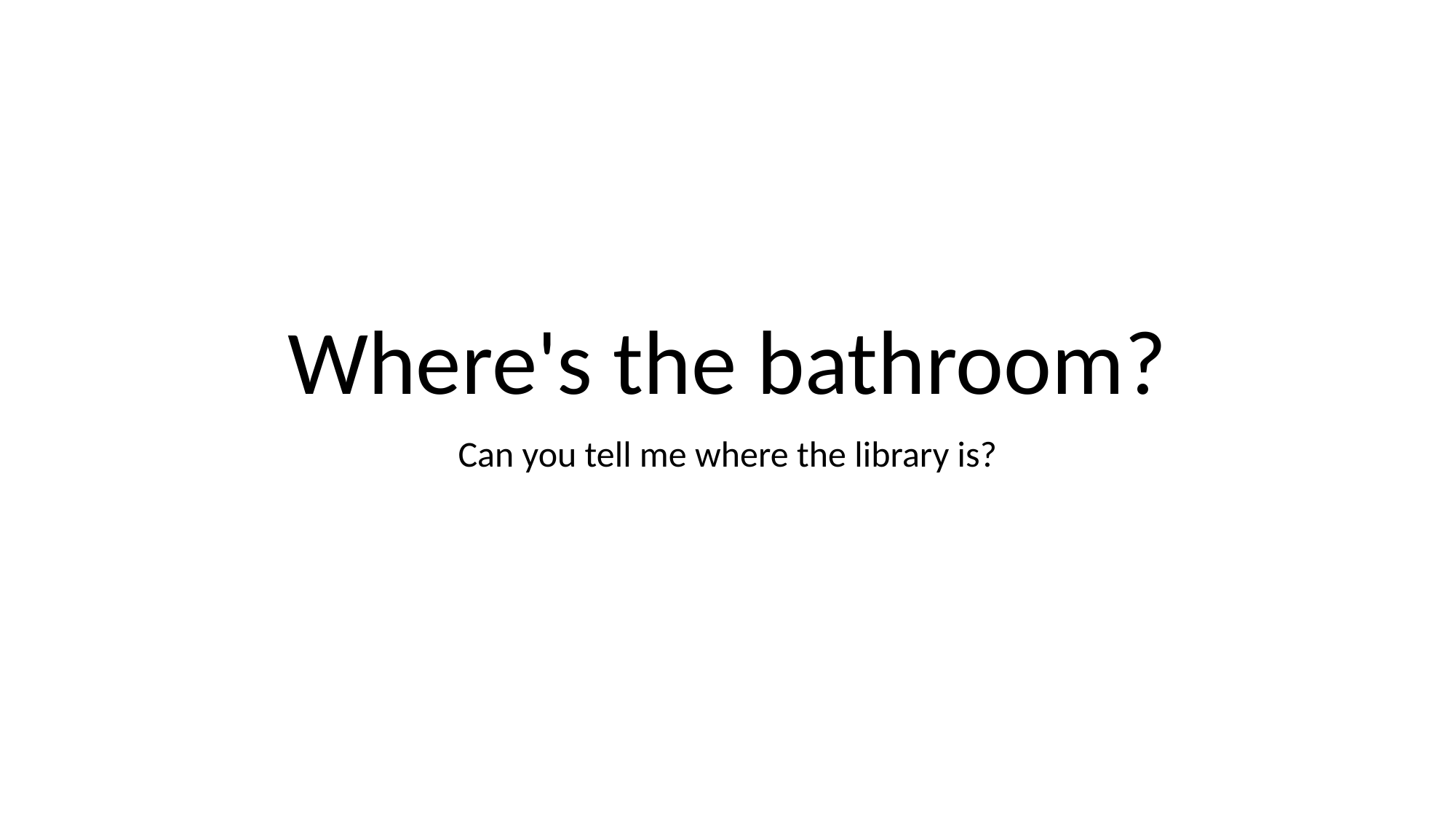

# Where's the bathroom?
Can you tell me where the library is?